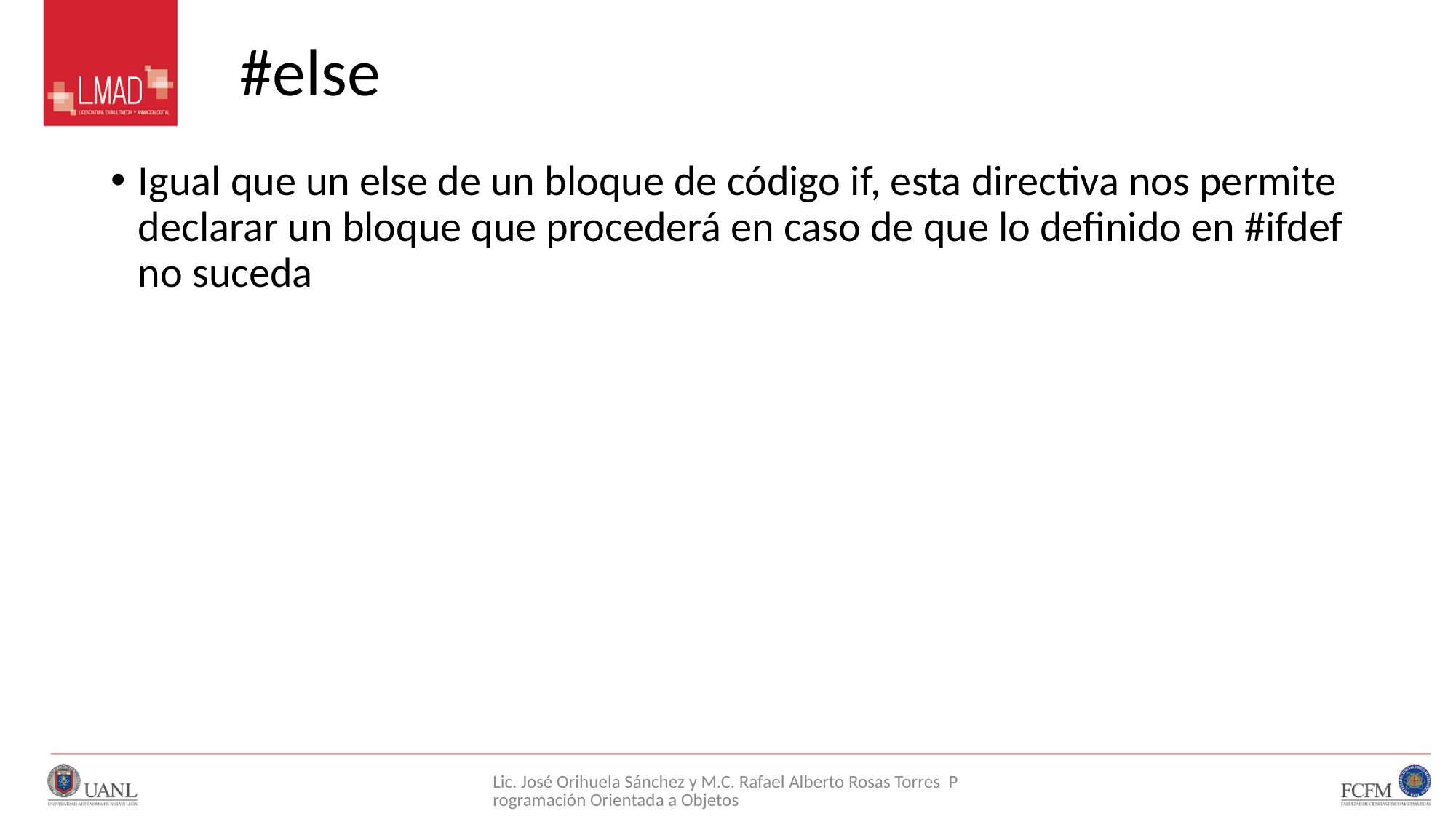

# #else
Igual que un else de un bloque de código if, esta directiva nos permite declarar un bloque que procederá en caso de que lo definido en #ifdef no suceda
Lic. José Orihuela Sánchez y M.C. Rafael Alberto Rosas Torres  Programación Orientada a Objetos